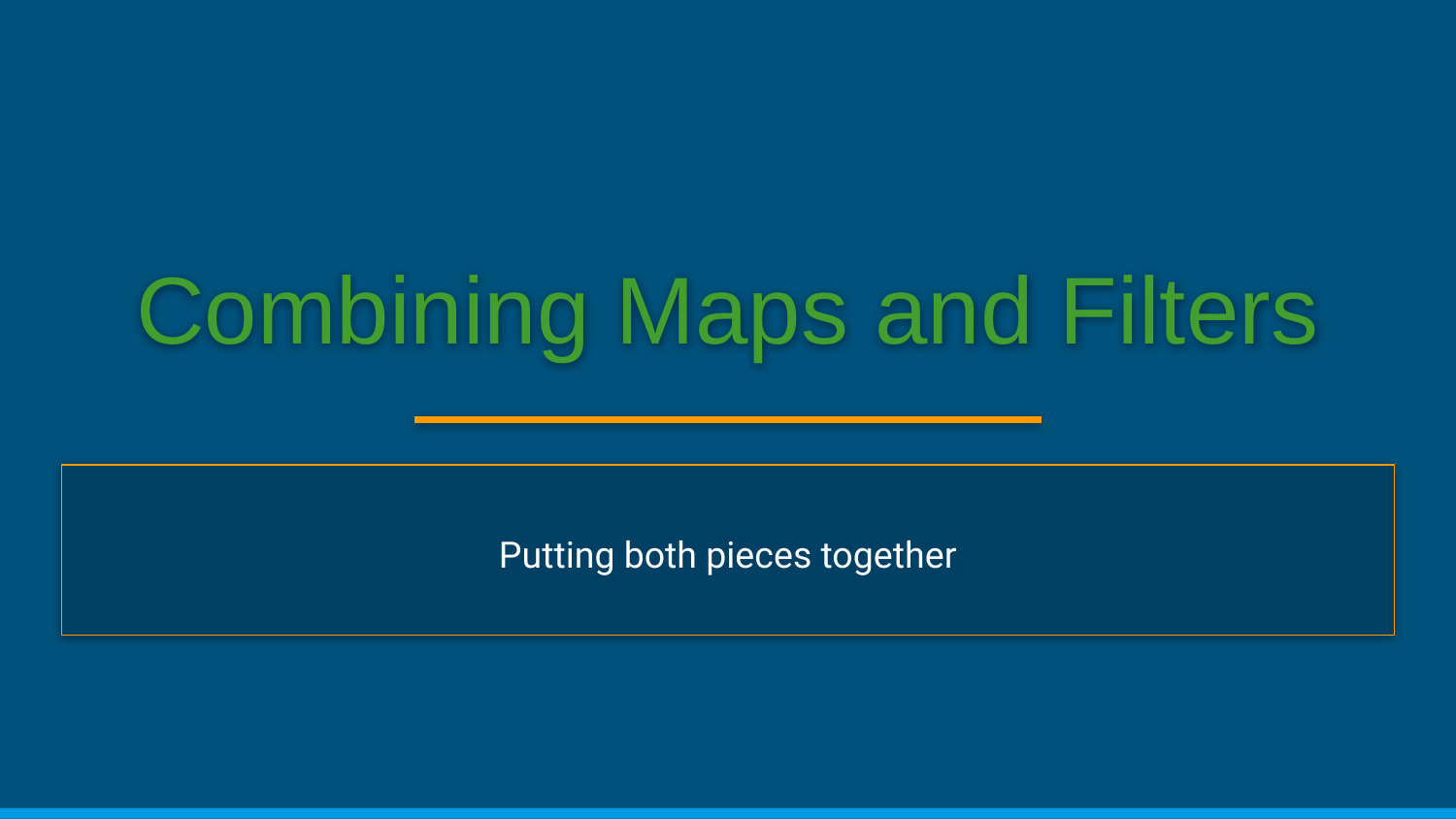

# Combining Maps and Filters
Putting both pieces together